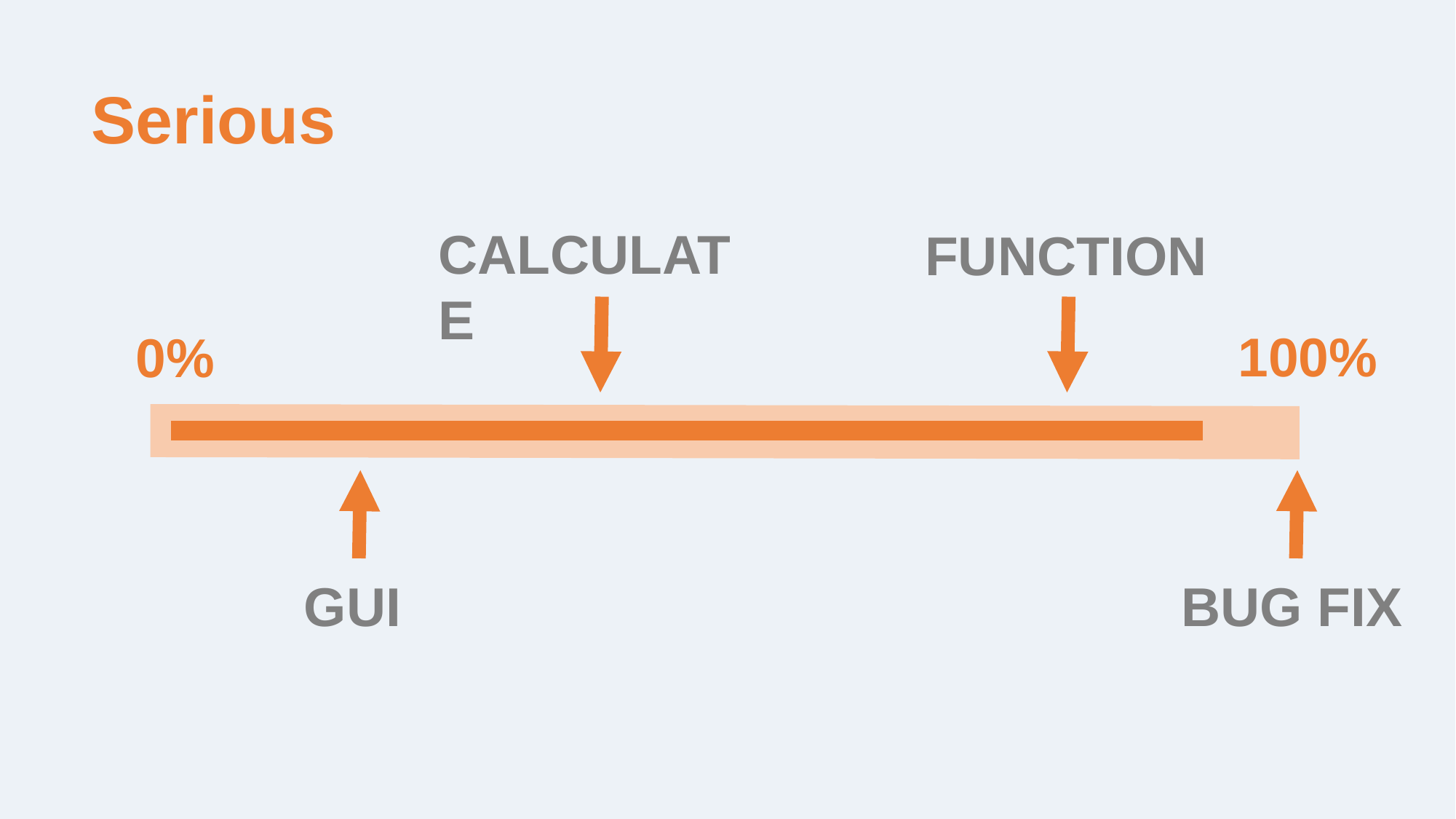

Serious
CALCULATE
FUNCTION
100%
0%
BUG FIX
GUI